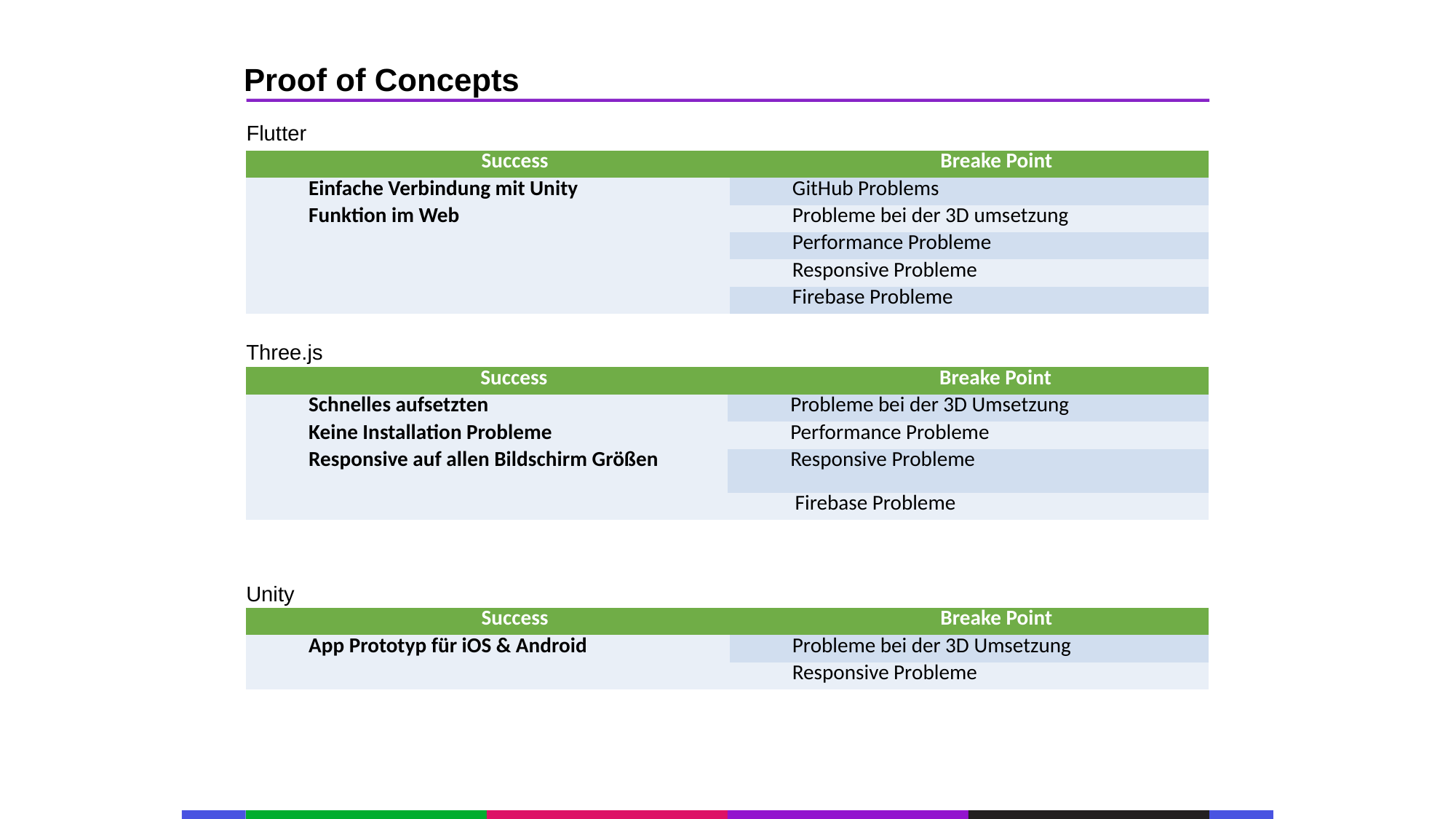

67
Proof of Concepts
53

Flutter
21
53
| Success | Breake Point |
| --- | --- |
| Einfache Verbindung mit Unity | GitHub Problems |
| Funktion im Web | Probleme bei der 3D umsetzung |
|  | Performance Probleme |
|  | Responsive Probleme |
|  | Firebase Probleme |
21
53
21
53
Three.js
21
| Success | Breake Point |
| --- | --- |
| Schnelles aufsetzten | Probleme bei der 3D Umsetzung |
| Keine Installation Probleme | Performance Probleme |
| Responsive auf allen Bildschirm Größen | Responsive Probleme |
|  | Firebase Probleme |
53
21
53
21
53
Unity
21
| Success | Breake Point |
| --- | --- |
| App Prototyp für iOS & Android | Probleme bei der 3D Umsetzung |
|  | Responsive Probleme |
53
21
53

133
21
133
21
133
21
133
21
133
21
133